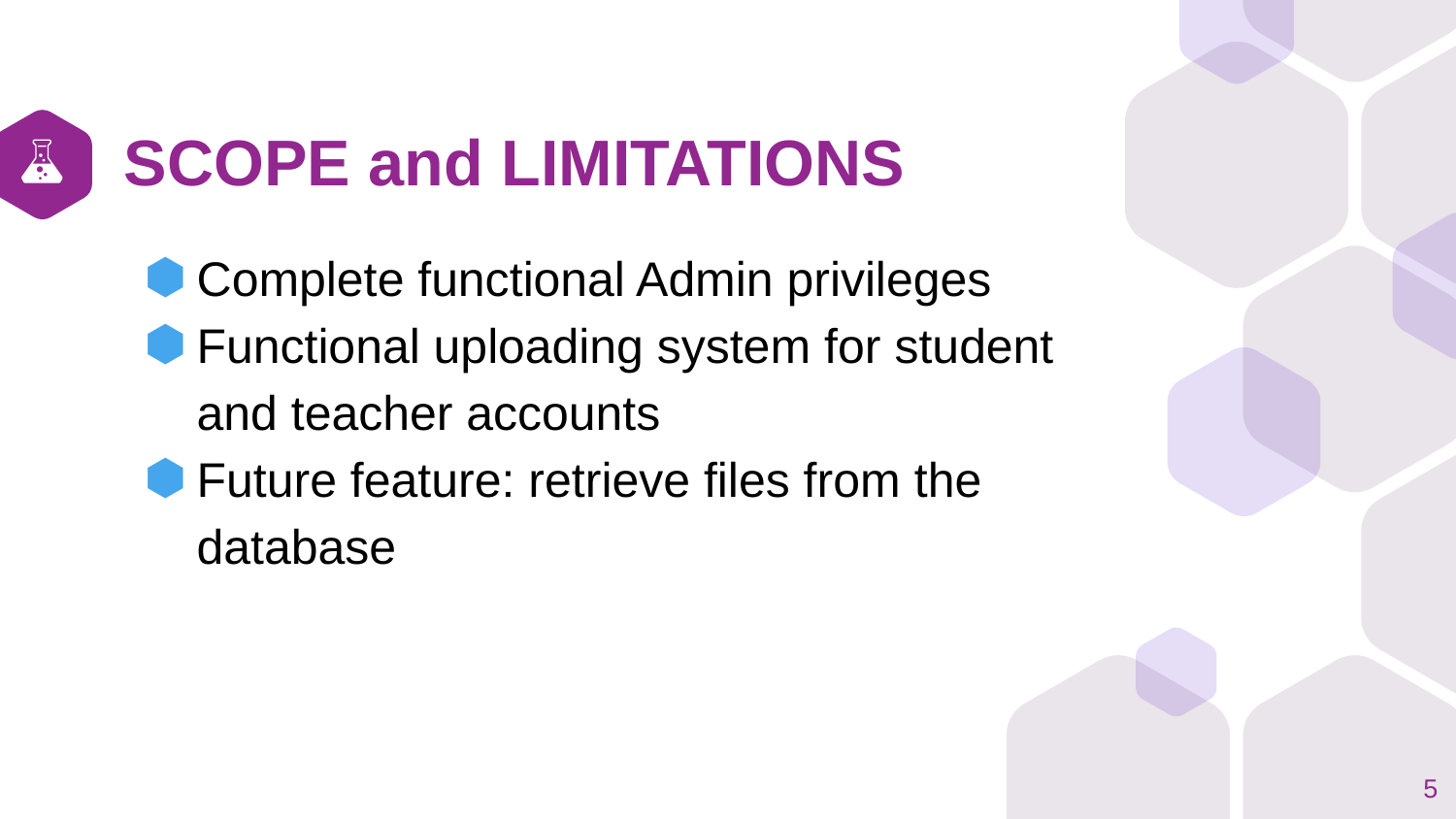

# SCOPE and LIMITATIONS

Complete functional Admin privileges
Functional uploading system for student and teacher accounts
Future feature: retrieve files from the database

5